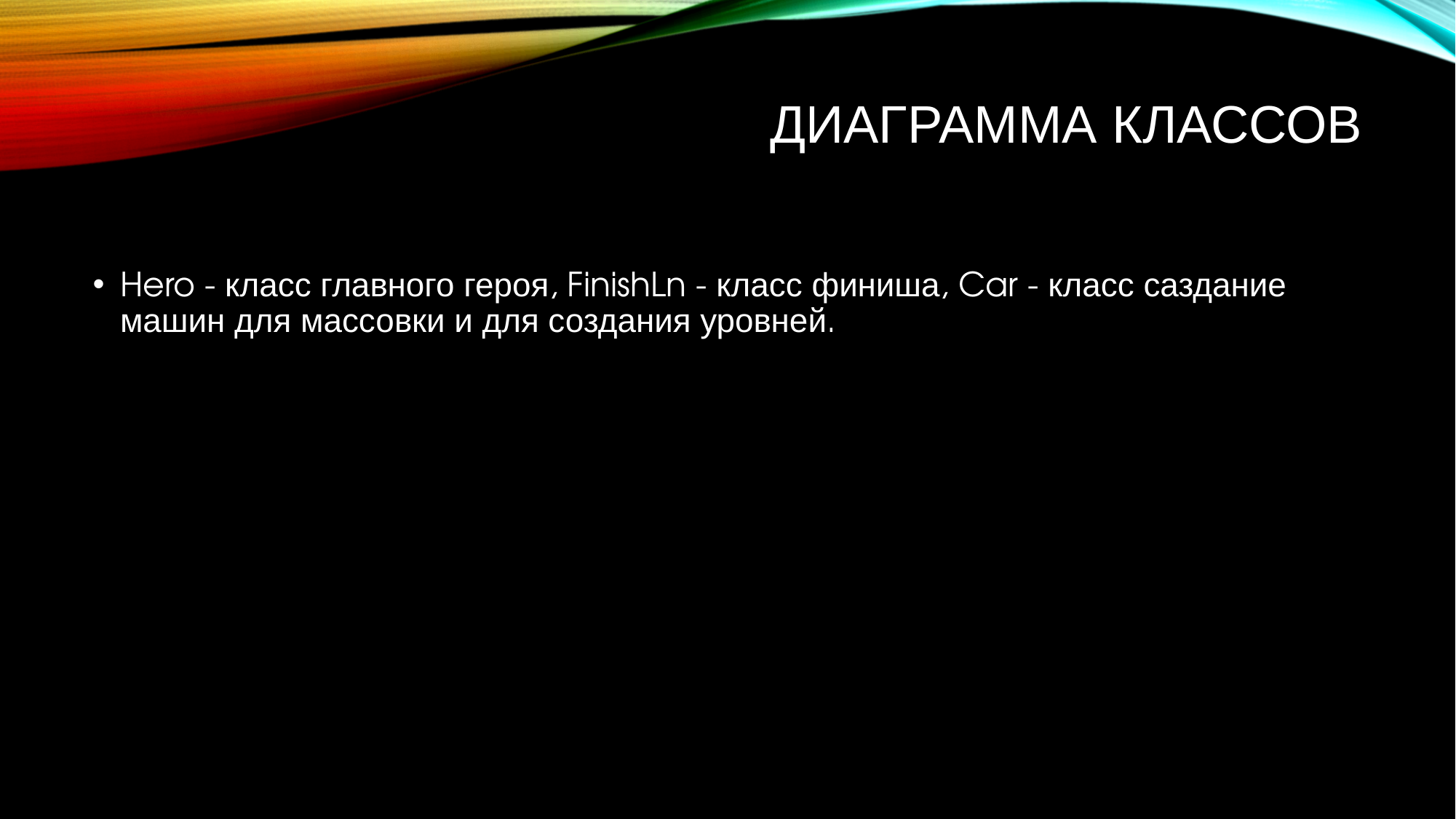

# диаграмма классов
Hero - класс главного героя, FinishLn - класс финиша, Car - класс саздание машин для массовки и для создания уровней.